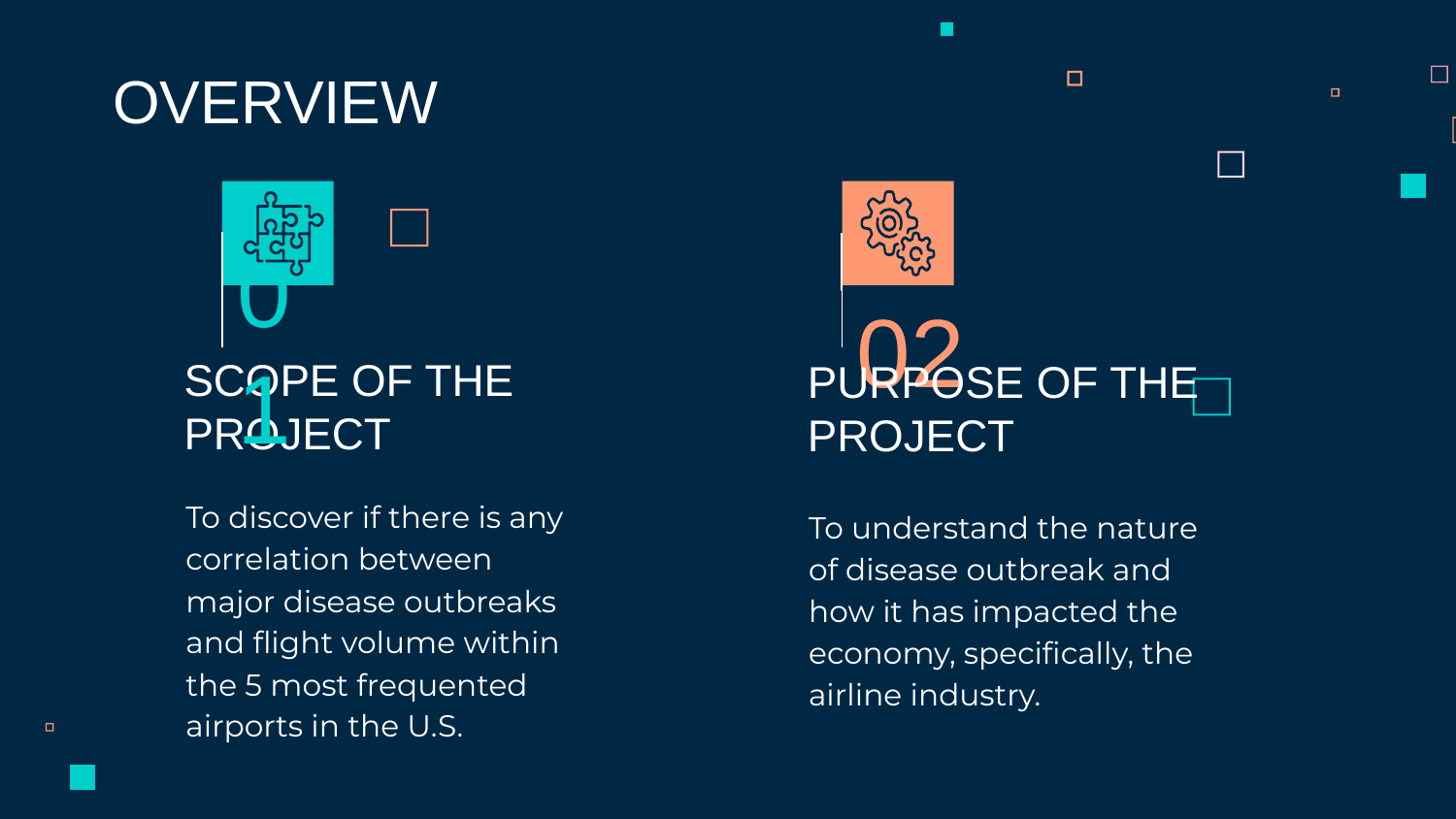

OVERVIEW

02
01

# SCOPE OF THE PROJECT
PURPOSE OF THE PROJECT
To discover if there is any correlation between major disease outbreaks and flight volume within the 5 most frequented airports in the U.S.
To understand the nature of disease outbreak and how it has impacted the economy, specifically, the airline industry.